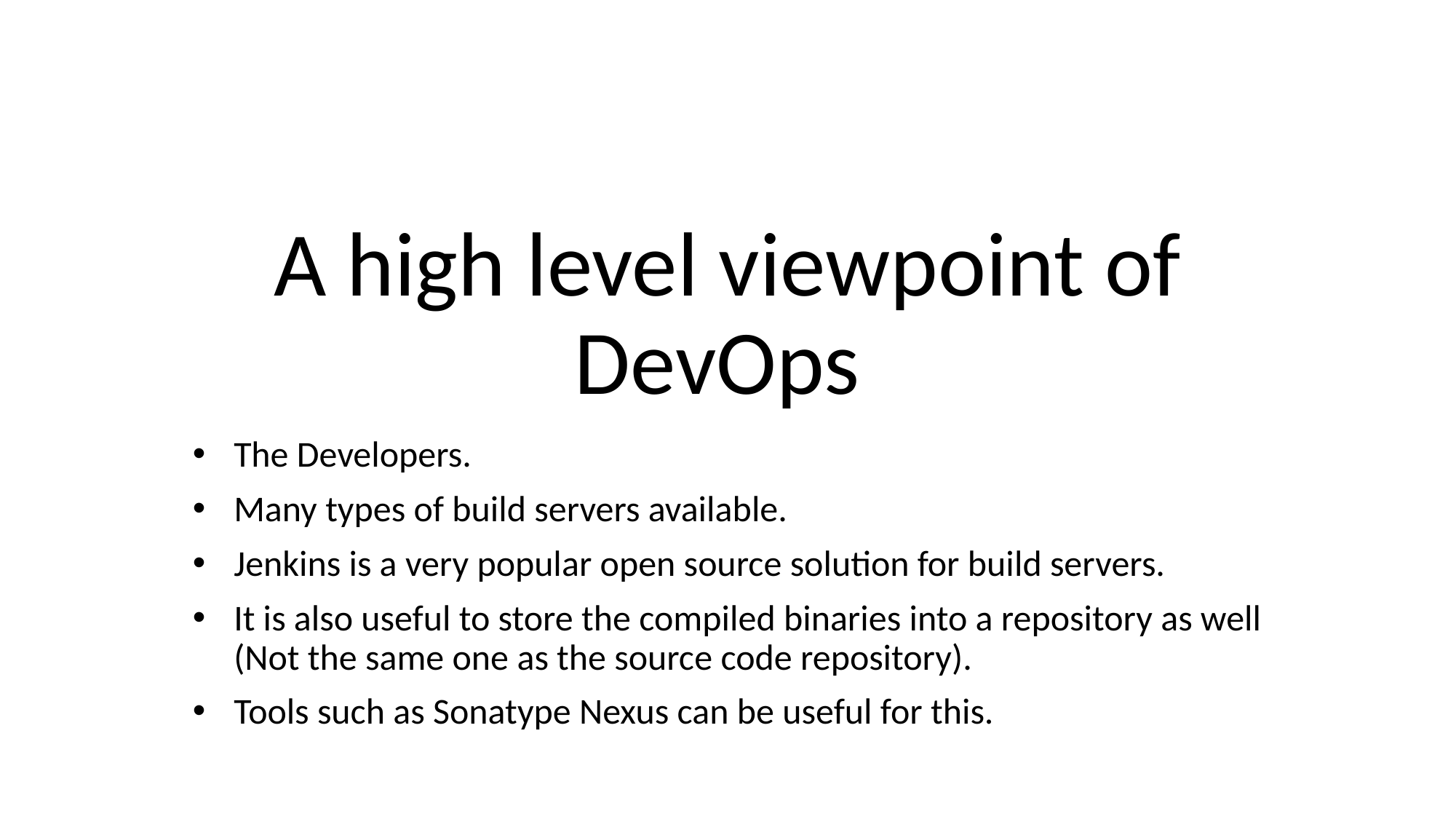

# A high level viewpoint of DevOps
The Developers.
Many types of build servers available.
Jenkins is a very popular open source solution for build servers.
It is also useful to store the compiled binaries into a repository as well (Not the same one as the source code repository).
Tools such as Sonatype Nexus can be useful for this.